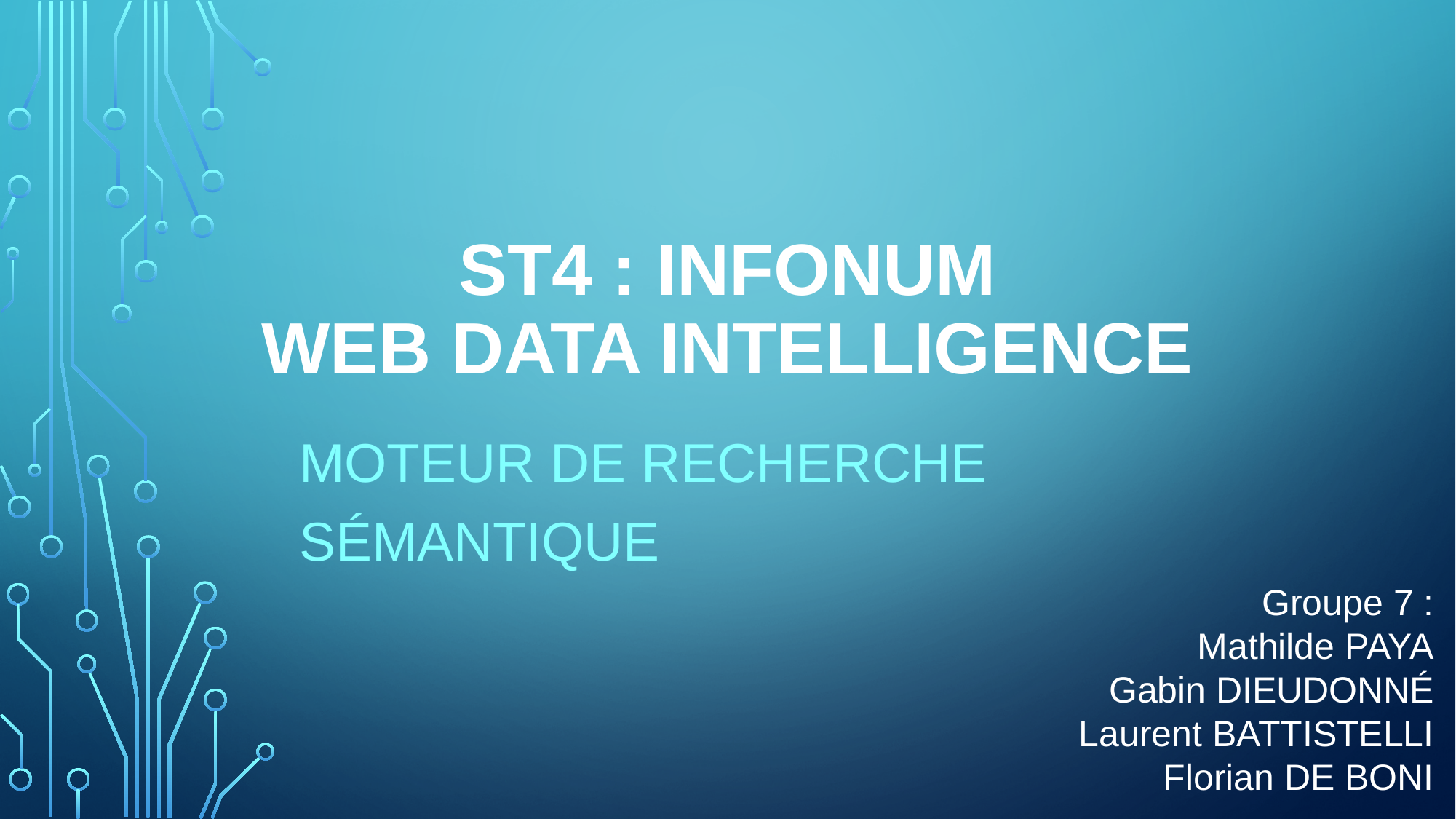

# ST4 : InfoNum Web Data Intelligence
Moteur de recherche sémantique
Groupe 7 :
Mathilde PAYA
Gabin DIEUDONNÉ
Laurent BATTISTELLI
Florian DE BONI